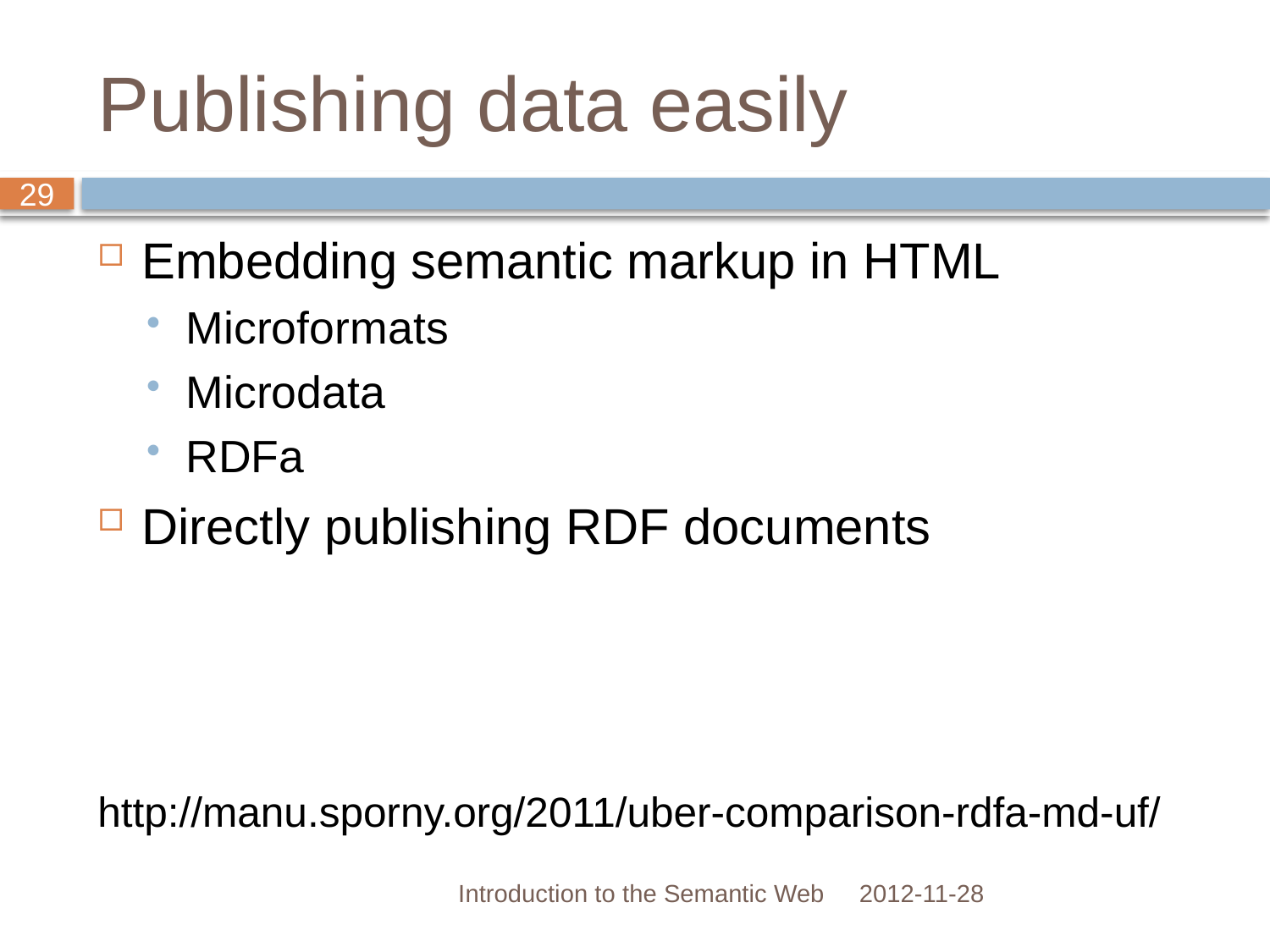

# Publishing data easily
29
Embedding semantic markup in HTML
Microformats
Microdata
RDFa
Directly publishing RDF documents

http://manu.sporny.org/2011/uber-comparison-rdfa-md-uf/

Introduction to the Semantic Web
2012-11-28